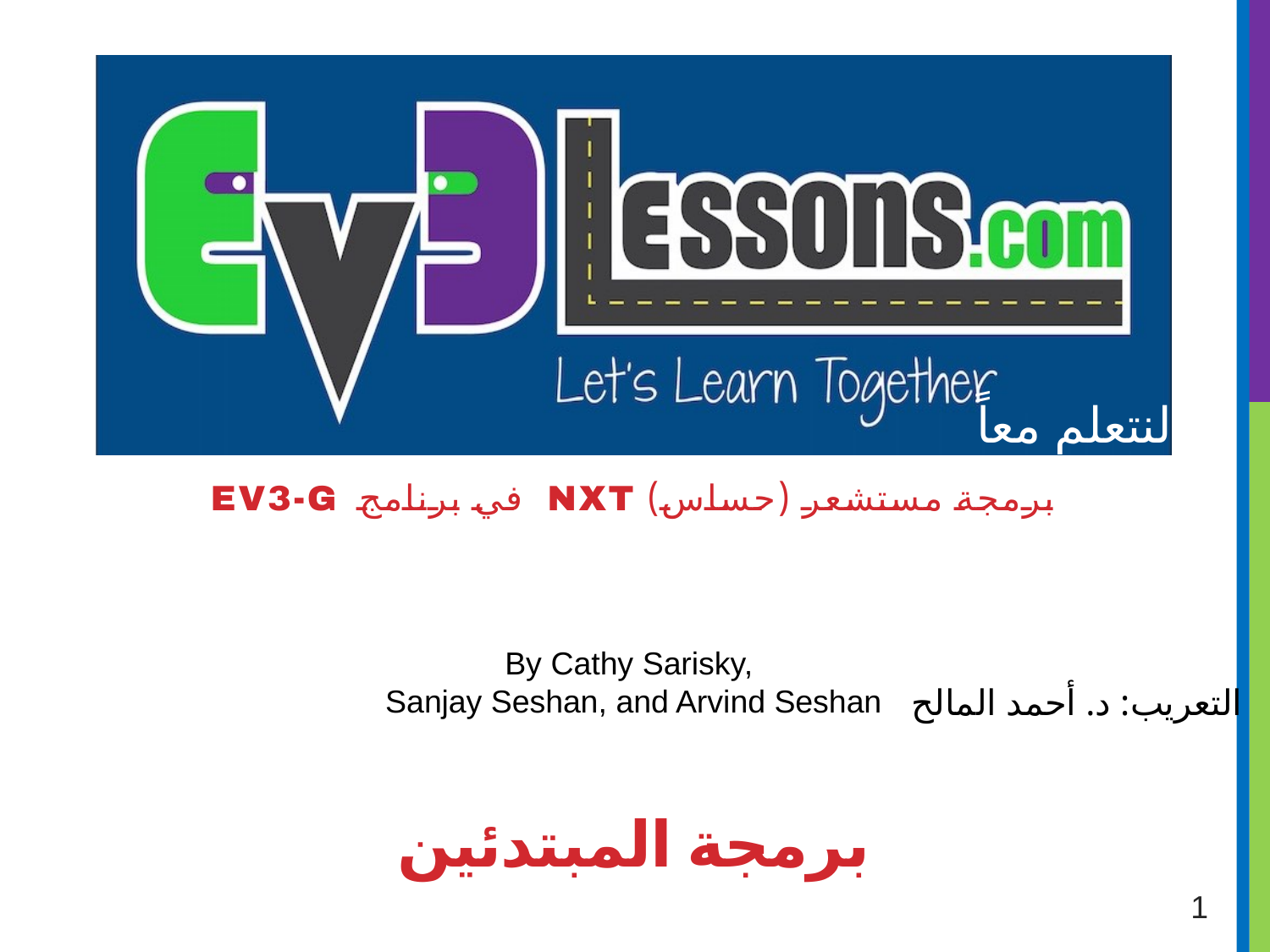

لنتعلم معاً
برمجة مستشعر (حساس) NXT  في برنامج  EV3-G
التعريب: د. أحمد المالح
# برمجة المبتدئين
1